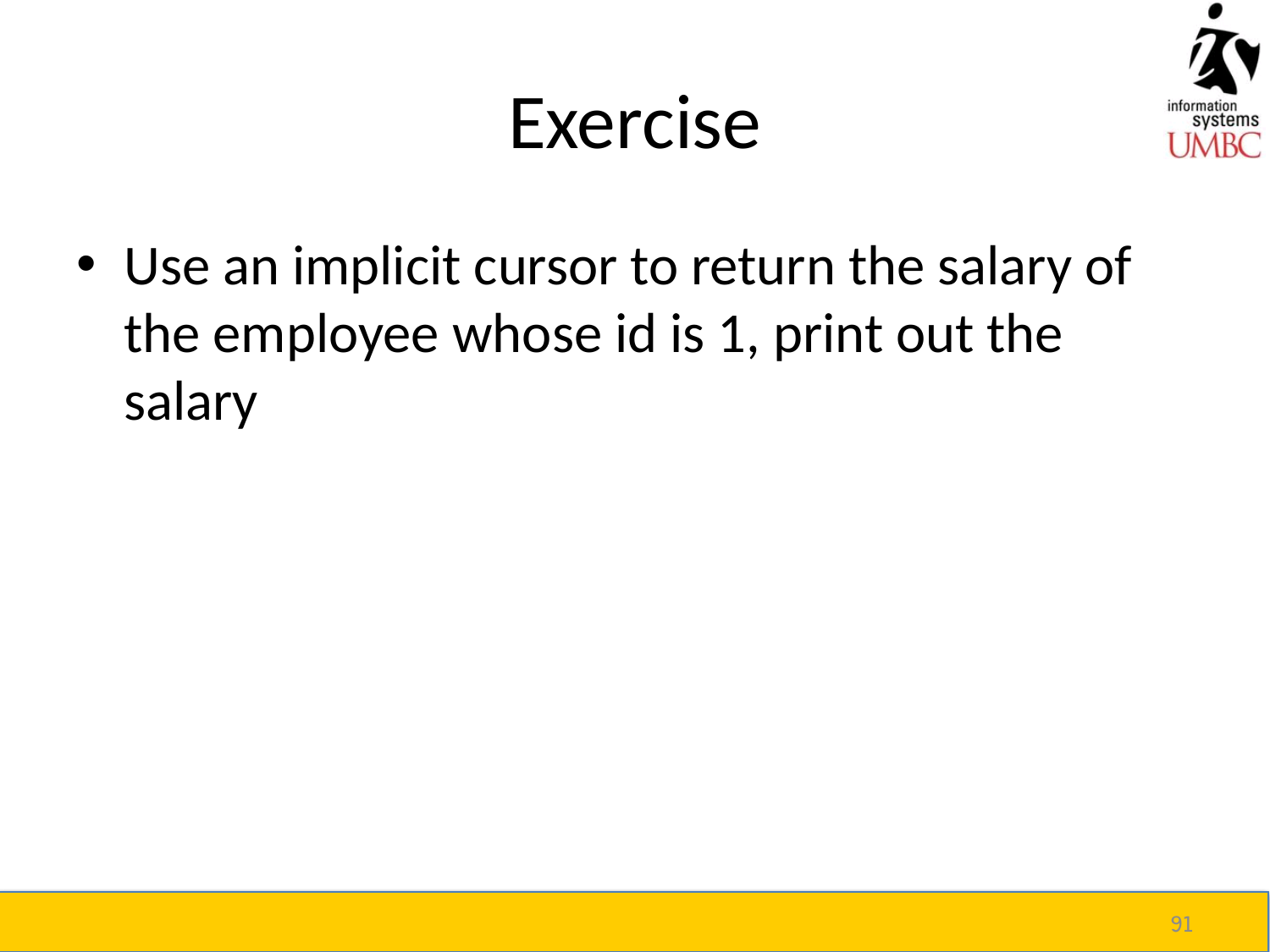

# Exercise
Use an implicit cursor to return the salary of the employee whose id is 1, print out the salary
91